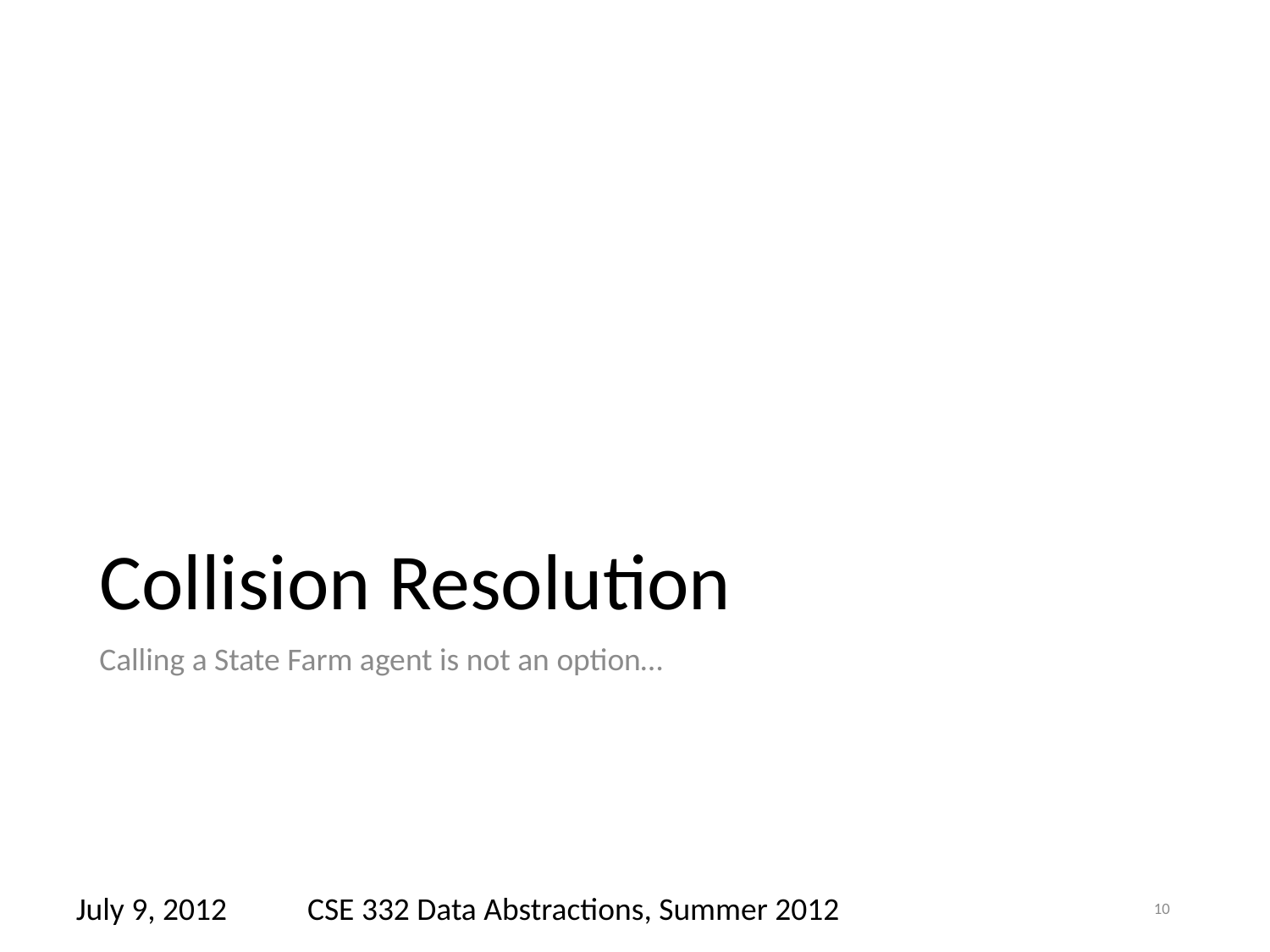

# Collision Resolution
Calling a State Farm agent is not an option…
July 9, 2012
CSE 332 Data Abstractions, Summer 2012
10